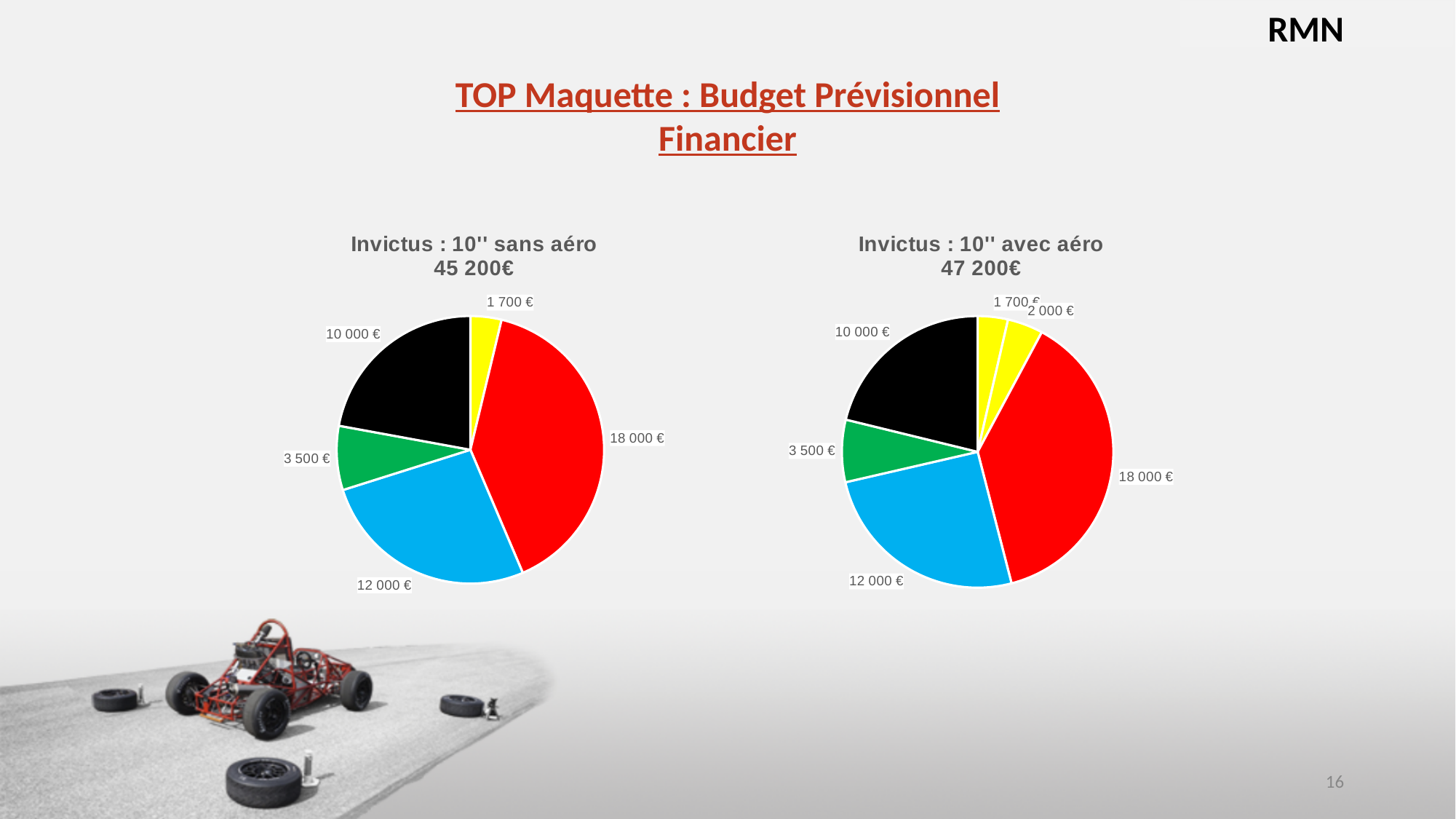

RMN
TOP Maquette : Budget Prévisionnel
Financier

### Chart: Invictus : 10'' sans aéro
45 200€

| Category |  |
|---|---|

### Chart: Invictus : 10'' avec aéro
47 200€

| Category |  |
|---|---|
16